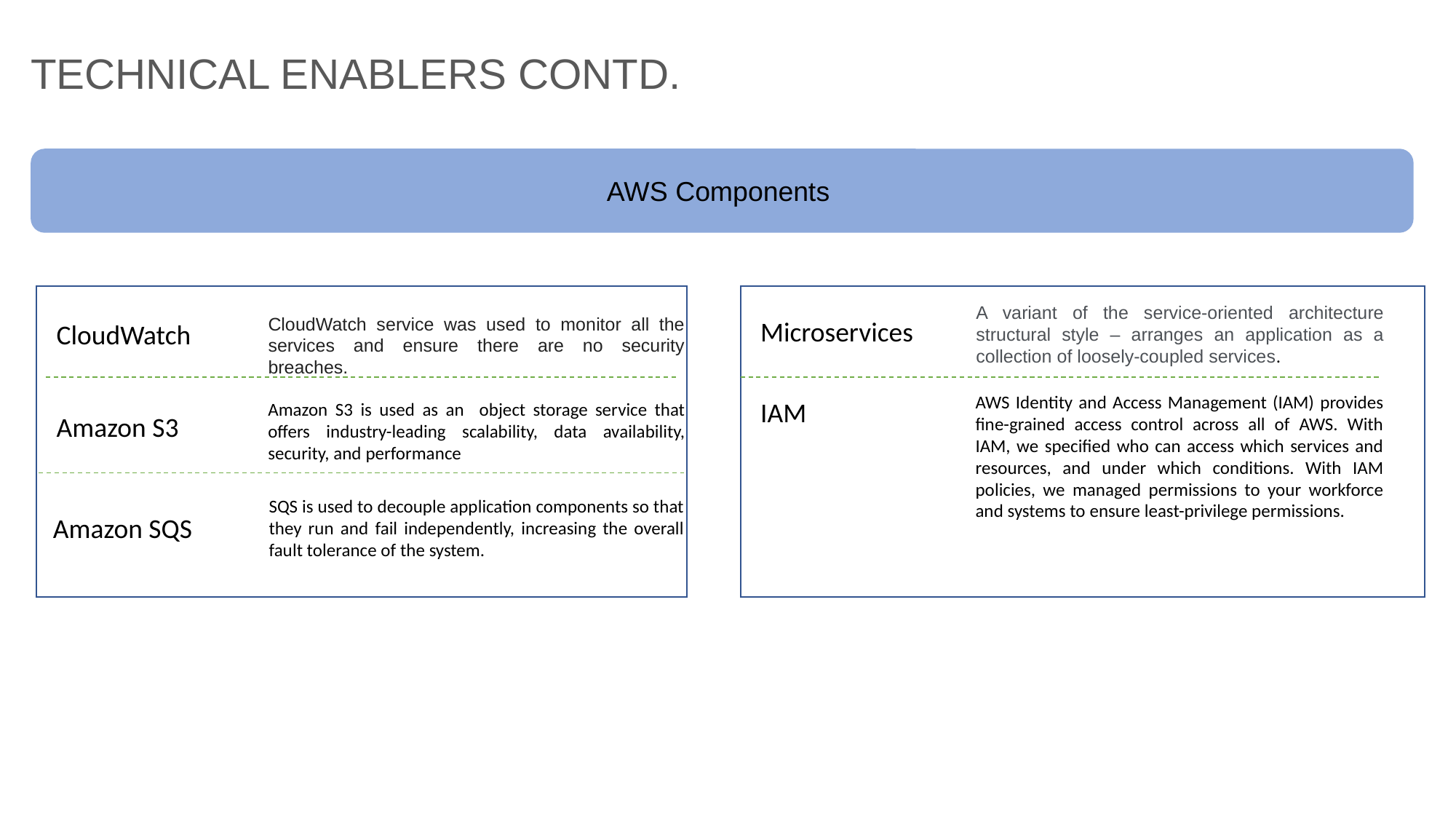

Technical enablers contd.
AWS Components

A variant of the service-oriented architecture structural style – arranges an application as a collection of loosely-coupled services.
CloudWatch service was used to monitor all the services and ensure there are no security breaches.
Microservices
CloudWatch
AWS Identity and Access Management (IAM) provides fine-grained access control across all of AWS. With IAM, we specified who can access which services and resources, and under which conditions. With IAM policies, we managed permissions to your workforce and systems to ensure least-privilege permissions.
IAM
Amazon S3 is used as an  object storage service that offers industry-leading scalability, data availability, security, and performance

Amazon S3
SQS is used to decouple application components so that they run and fail independently, increasing the overall fault tolerance of the system.
Amazon SQS